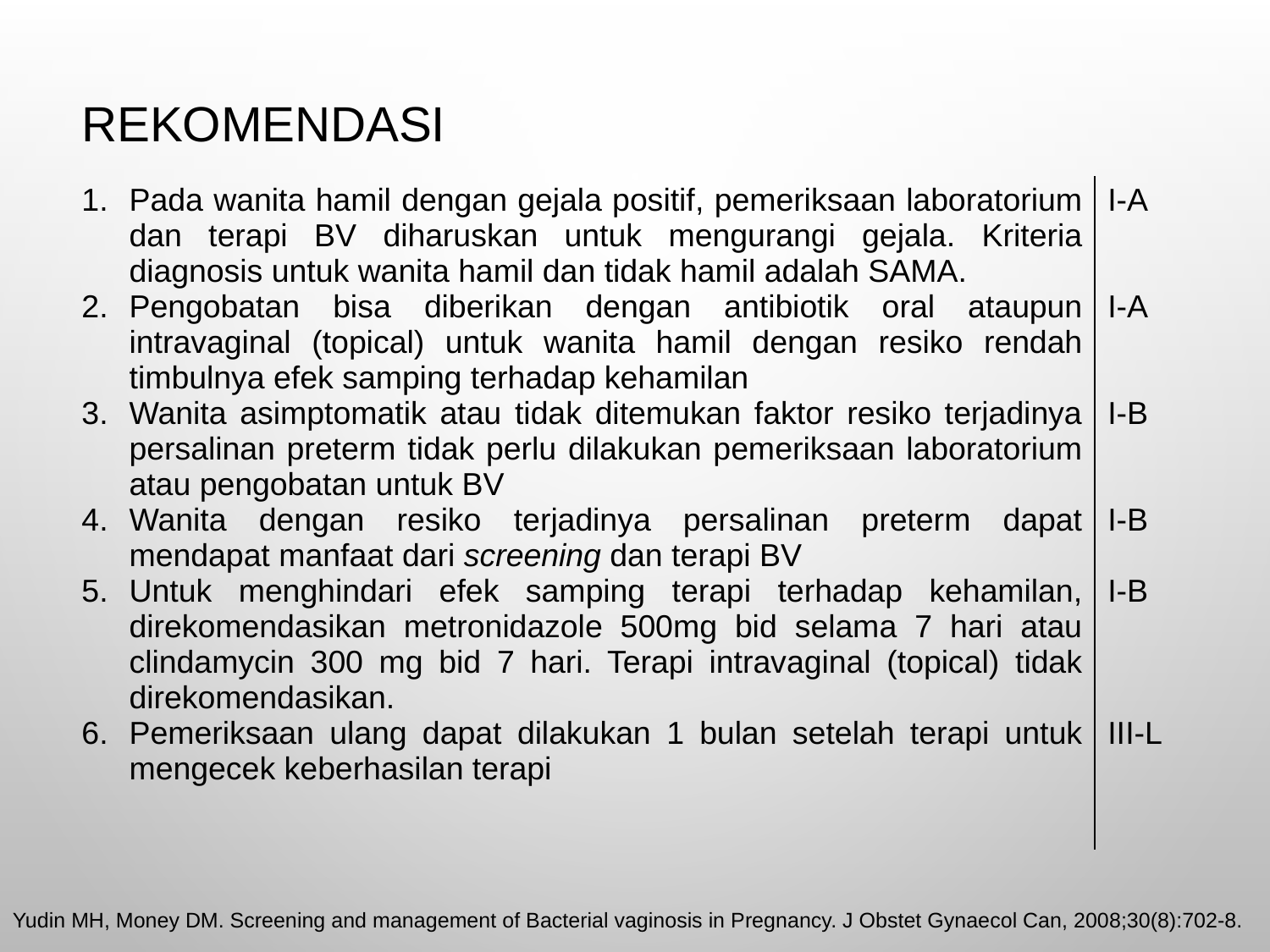

# REKOMENDASI
| Pada wanita hamil dengan gejala positif, pemeriksaan laboratorium dan terapi BV diharuskan untuk mengurangi gejala. Kriteria diagnosis untuk wanita hamil dan tidak hamil adalah SAMA. Pengobatan bisa diberikan dengan antibiotik oral ataupun intravaginal (topical) untuk wanita hamil dengan resiko rendah timbulnya efek samping terhadap kehamilan Wanita asimptomatik atau tidak ditemukan faktor resiko terjadinya persalinan preterm tidak perlu dilakukan pemeriksaan laboratorium atau pengobatan untuk BV Wanita dengan resiko terjadinya persalinan preterm dapat mendapat manfaat dari screening dan terapi BV Untuk menghindari efek samping terapi terhadap kehamilan, direkomendasikan metronidazole 500mg bid selama 7 hari atau clindamycin 300 mg bid 7 hari. Terapi intravaginal (topical) tidak direkomendasikan. Pemeriksaan ulang dapat dilakukan 1 bulan setelah terapi untuk mengecek keberhasilan terapi | I-A I-A I-B I-B I-B III-L |
| --- | --- |
Yudin MH, Money DM. Screening and management of Bacterial vaginosis in Pregnancy. J Obstet Gynaecol Can, 2008;30(8):702-8.